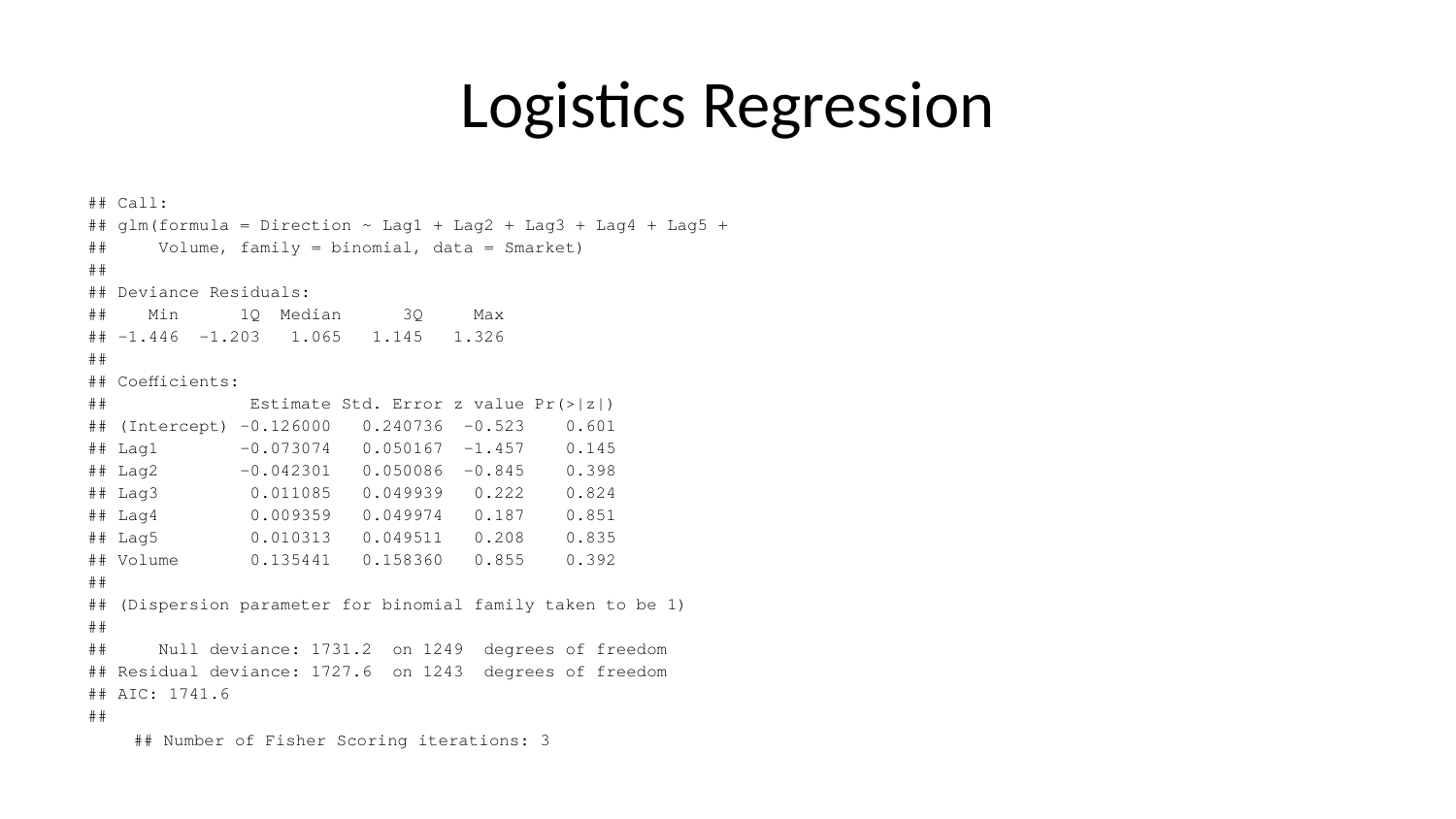

# Logistics Regression

## Call:
## glm(formula = Direction ~ Lag1 + Lag2 + Lag3 + Lag4 + Lag5 +
##     Volume, family = binomial, data = Smarket)
##
## Deviance Residuals:
##    Min      1Q  Median      3Q     Max
## -1.446  -1.203   1.065   1.145   1.326
##
## Coefficients:
##              Estimate Std. Error z value Pr(>|z|)
## (Intercept) -0.126000   0.240736  -0.523    0.601
## Lag1        -0.073074   0.050167  -1.457    0.145
## Lag2        -0.042301   0.050086  -0.845    0.398
## Lag3         0.011085   0.049939   0.222    0.824
## Lag4         0.009359   0.049974   0.187    0.851
## Lag5         0.010313   0.049511   0.208    0.835
## Volume       0.135441   0.158360   0.855    0.392
##
## (Dispersion parameter for binomial family taken to be 1)
##
##     Null deviance: 1731.2  on 1249  degrees of freedom
## Residual deviance: 1727.6  on 1243  degrees of freedom
## AIC: 1741.6
##
## Number of Fisher Scoring iterations: 3